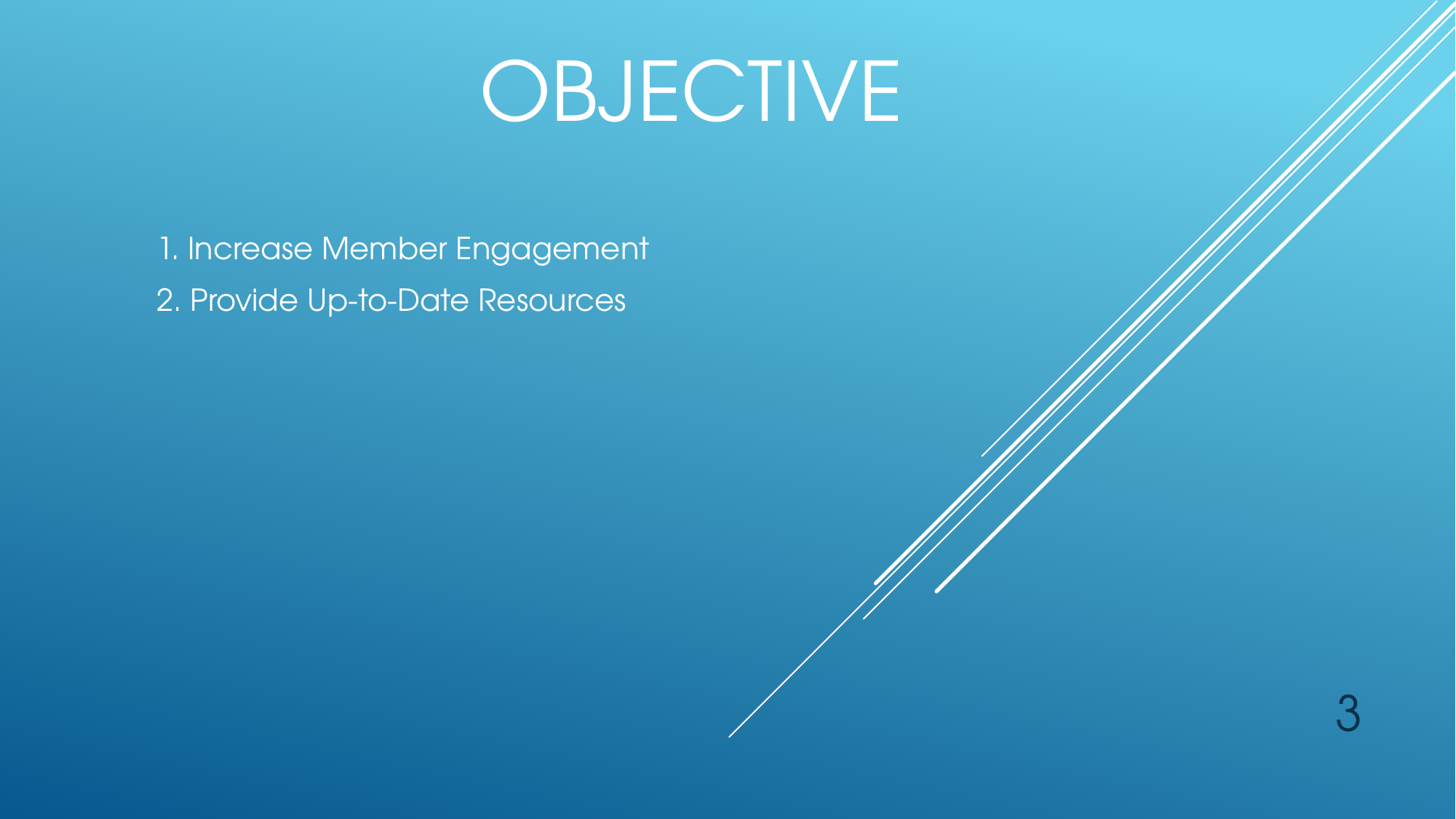

# OBJECTIVE

1. Increase Member Engagement
2. Provide Up-to-Date Resources
3